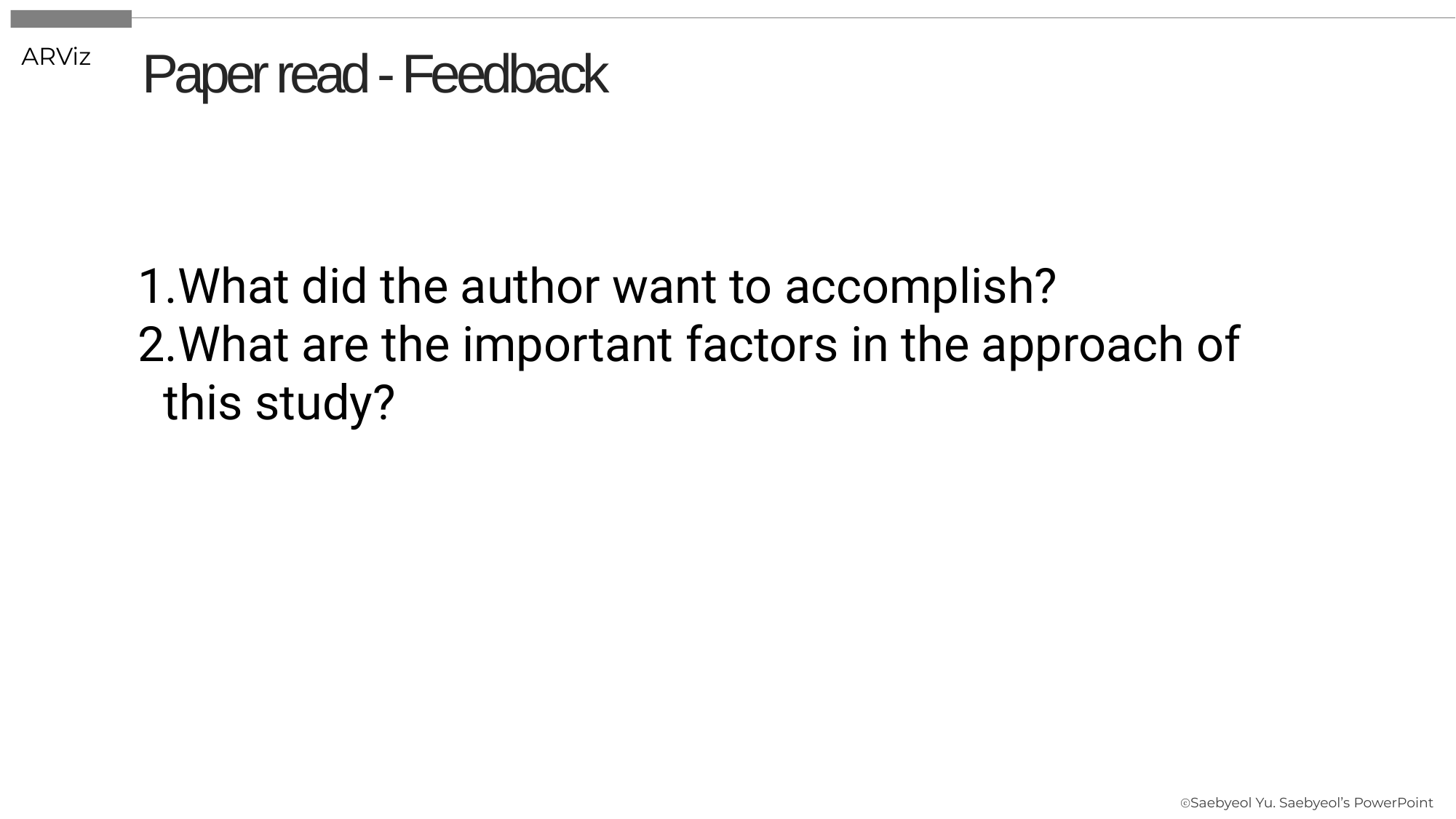

Paper read - Feedback
ARViz
What did the author want to accomplish?
What are the important factors in the approach of this study?